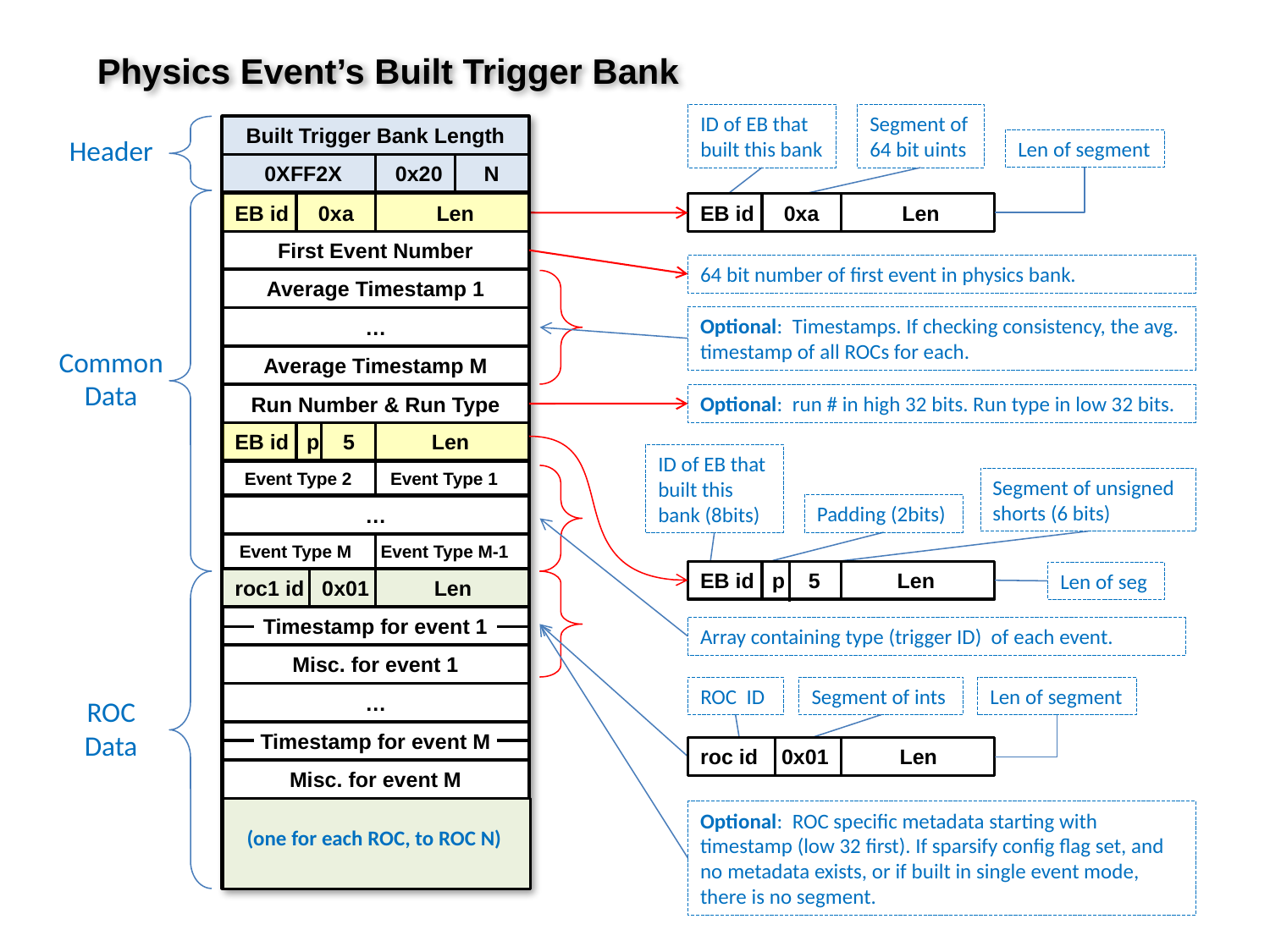

Physics Event’s Built Trigger Bank
ID of EB that built this bank
Segment of 64 bit uints
Len of segment
EB id     0xa              Len

Built Trigger Bank Length
Header
     0XFF2X         0x20       N

EB id     0xa              Len
First Event Number
64 bit number of first event in physics bank.
Average Timestamp 1

Optional:  Timestamps. If checking consistency, the avg. timestamp of all ROCs for each.
…
Common Data
Average Timestamp M
Optional:  run # in high 32 bits. Run type in low 32 bits.
Run Number & Run Type
EB id   p    5             Len
  Event Type 2        Event Type 1
…
 Event Type M      Event Type M-1
ID of EB that built this bank (8bits)

Segment of unsigned shorts (6 bits)
Padding (2bits)
EB id   p    5             Len
Len of seg
roc1 id   0x01           Len
Timestamp for event 1
Misc. for event 1
…
Timestamp for event M
Misc. for event M

Array containing type (trigger ID)  of each event.
ROC  ID
Segment of ints
Len of segment
ROC
Data
roc id    0x01            Len

Optional:  ROC specific metadata starting with timestamp (low 32 first). If sparsify config flag set, and no metadata exists, or if built in single event mode,  there is no segment.
(one for each ROC, to ROC N)